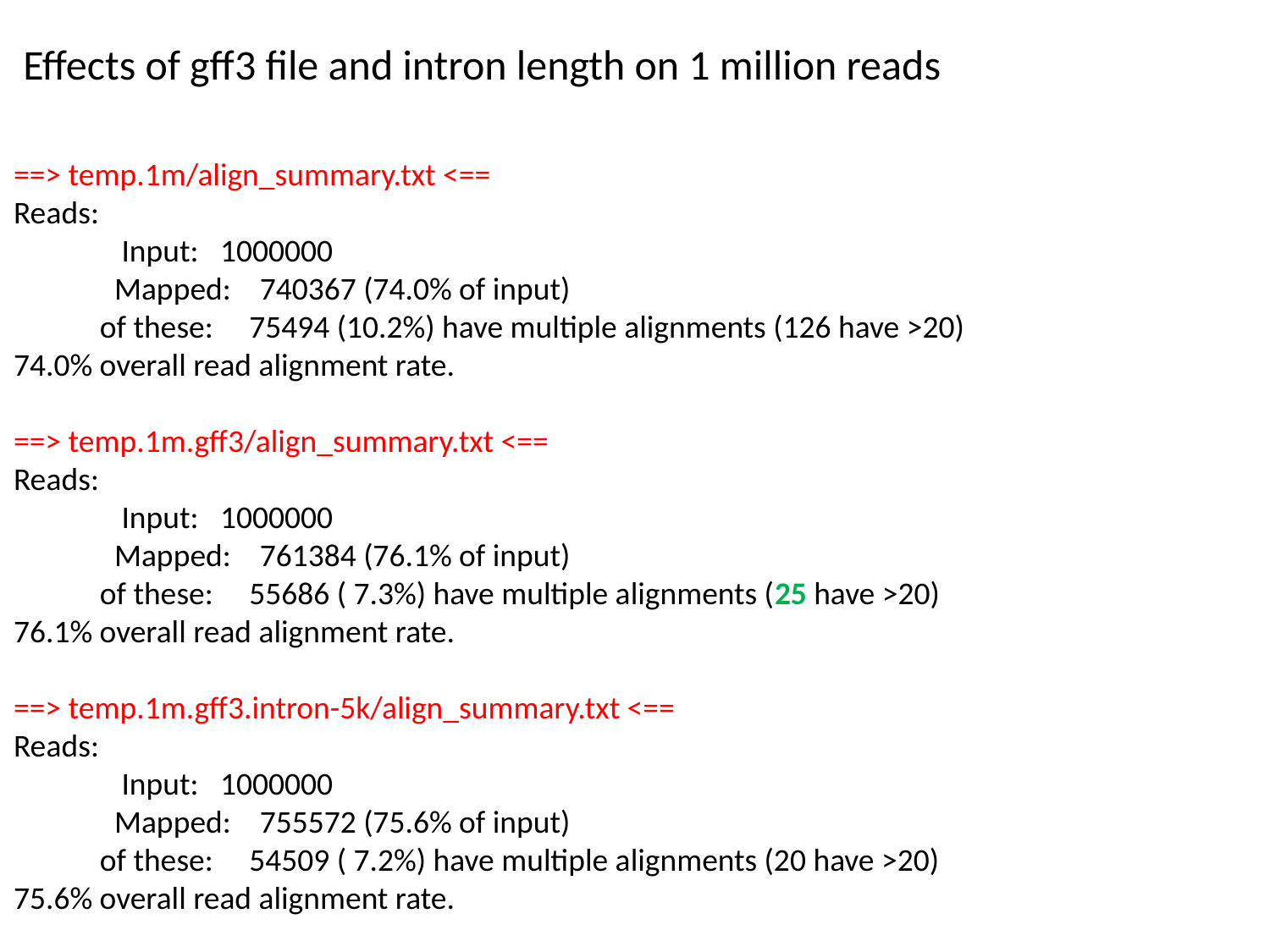

Effects of gff3 file and intron length on 1 million reads
==> temp.1m/align_summary.txt <==
Reads:
               Input:   1000000
              Mapped:    740367 (74.0% of input)
            of these:     75494 (10.2%) have multiple alignments (126 have >20)
74.0% overall read alignment rate.

==> temp.1m.gff3/align_summary.txt <==
Reads:
               Input:   1000000
              Mapped:    761384 (76.1% of input)
            of these:     55686 ( 7.3%) have multiple alignments (25 have >20)
76.1% overall read alignment rate.

==> temp.1m.gff3.intron-5k/align_summary.txt <==
Reads:
               Input:   1000000
              Mapped:    755572 (75.6% of input)
            of these:     54509 ( 7.2%) have multiple alignments (20 have >20)
75.6% overall read alignment rate.